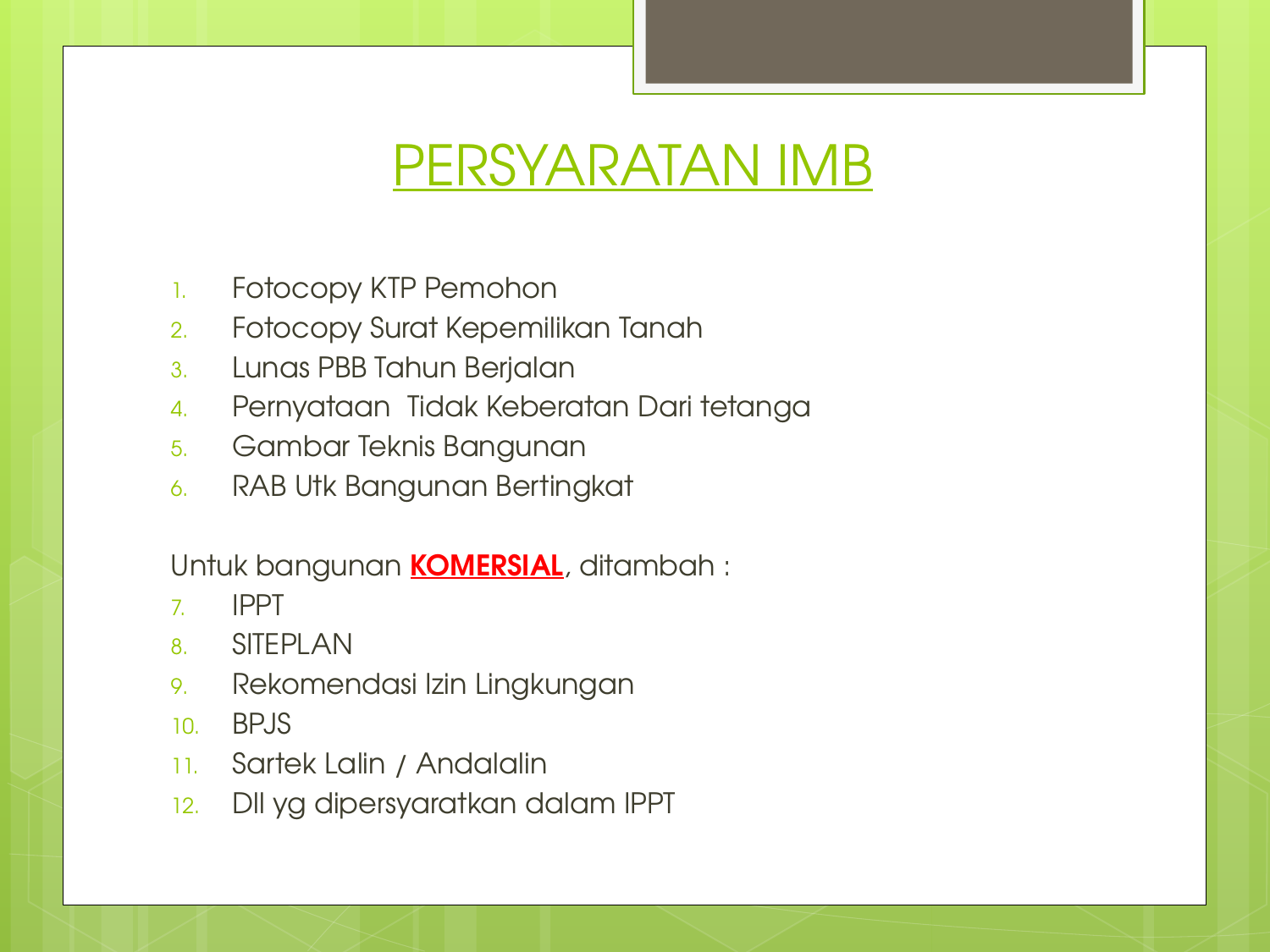

# PERSYARATAN IMB

Fotocopy KTP Pemohon
Fotocopy Surat Kepemilikan Tanah
Lunas PBB Tahun Berjalan
Pernyataan  Tidak Keberatan Dari tetanga
Gambar Teknis Bangunan
RAB Utk Bangunan Bertingkat

Untuk bangunan KOMERSIAL, ditambah :
IPPT
SITEPLAN
Rekomendasi Izin Lingkungan
BPJS
Sartek Lalin / Andalalin
Dll yg dipersyaratkan dalam IPPT